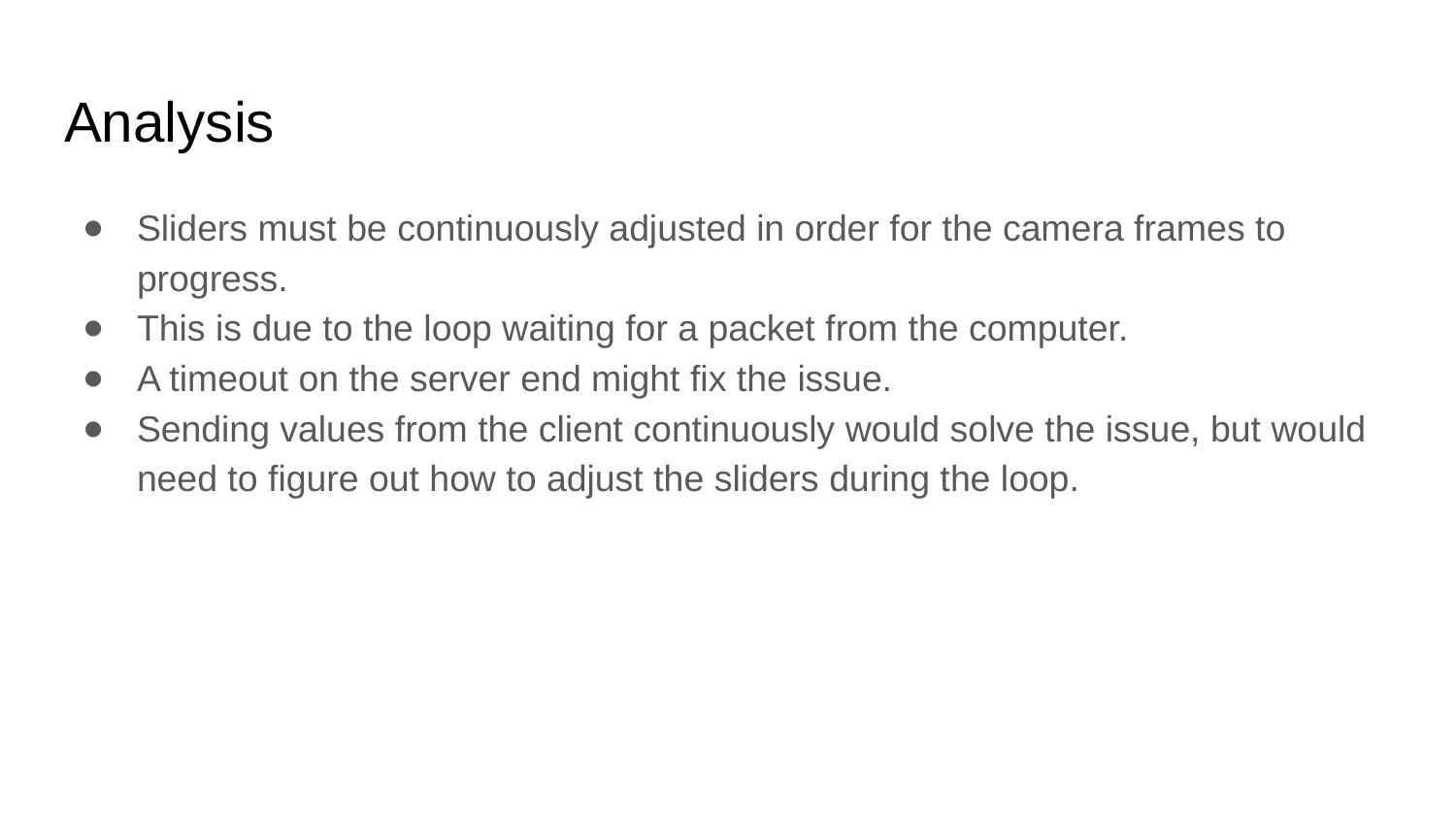

# Analysis
Sliders must be continuously adjusted in order for the camera frames to progress.
This is due to the loop waiting for a packet from the computer.
A timeout on the server end might fix the issue.
Sending values from the client continuously would solve the issue, but would need to figure out how to adjust the sliders during the loop.